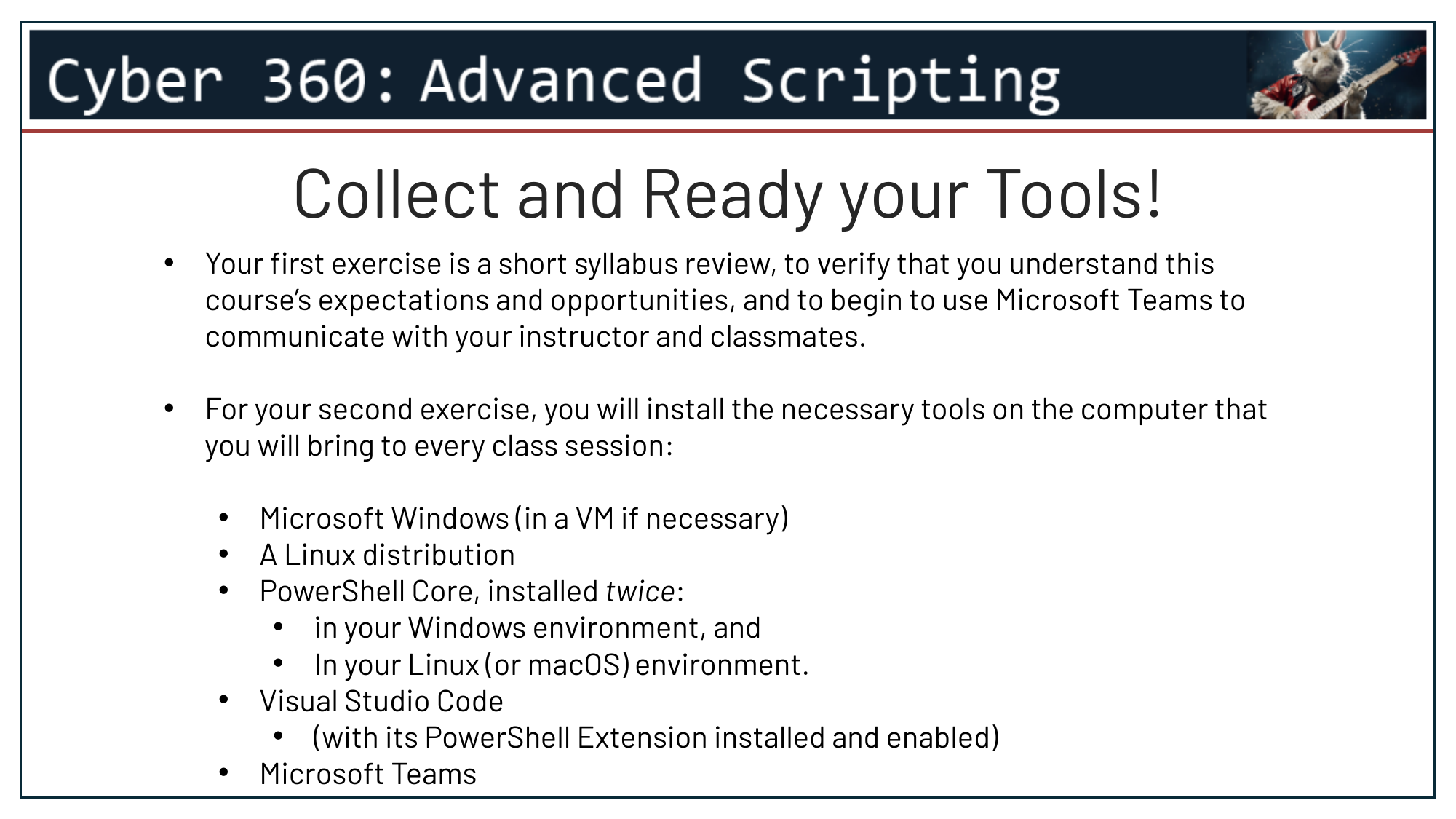

Collect and Ready your Tools!
Your first exercise is a short syllabus review, to verify that you understand this course’s expectations and opportunities, and to begin to use Microsoft Teams to communicate with your instructor and classmates.

For your second exercise, you will install the necessary tools on the computer that you will bring to every class session:

Microsoft Windows (in a VM if necessary)
A Linux distribution
PowerShell Core, installed twice:
in your Windows environment, and
In your Linux (or macOS) environment.
Visual Studio Code
(with its PowerShell Extension installed and enabled)
Microsoft Teams